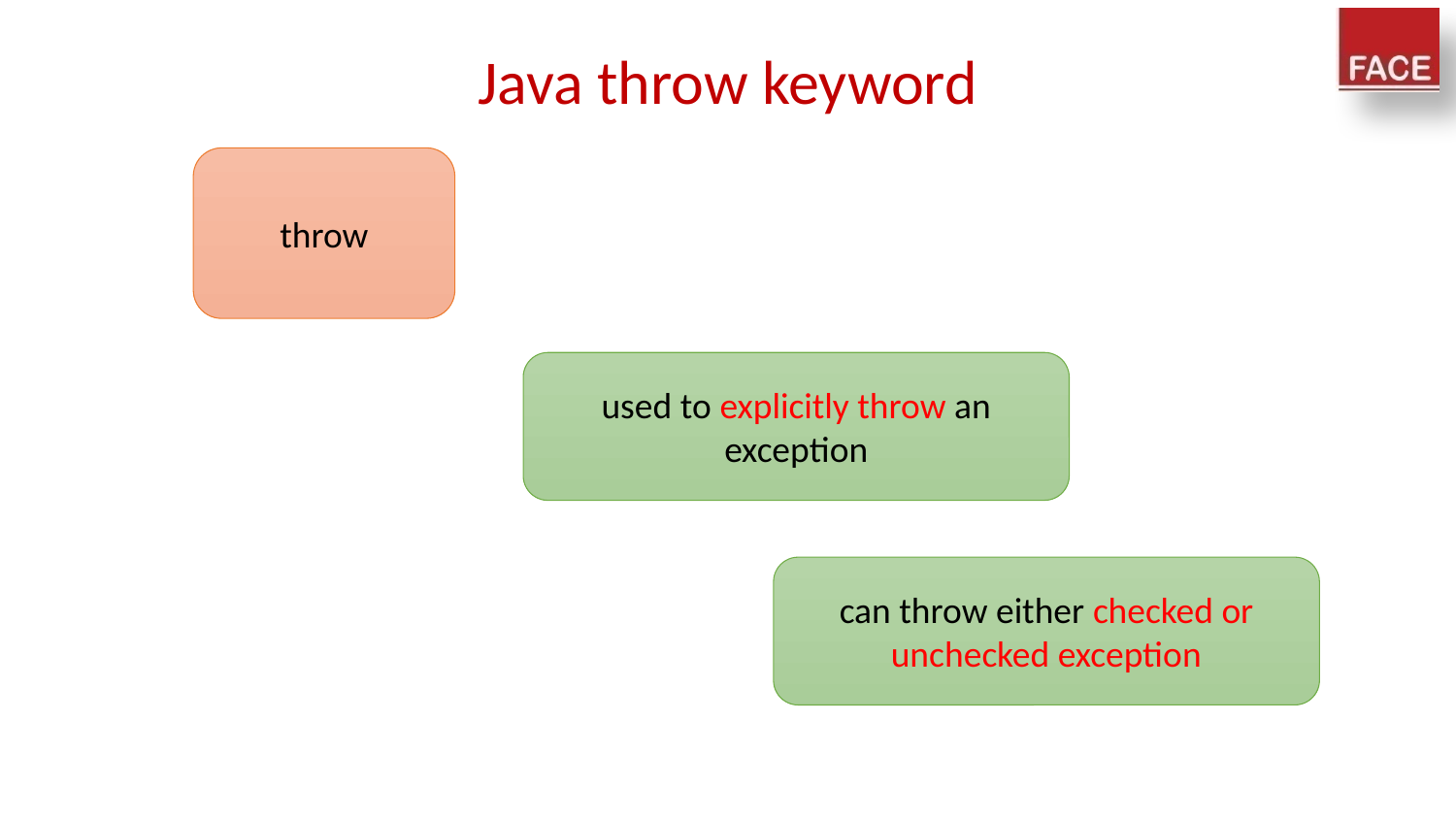

# Java throw keyword

throw
used to explicitly throw an exception
can throw either checked or unchecked exception